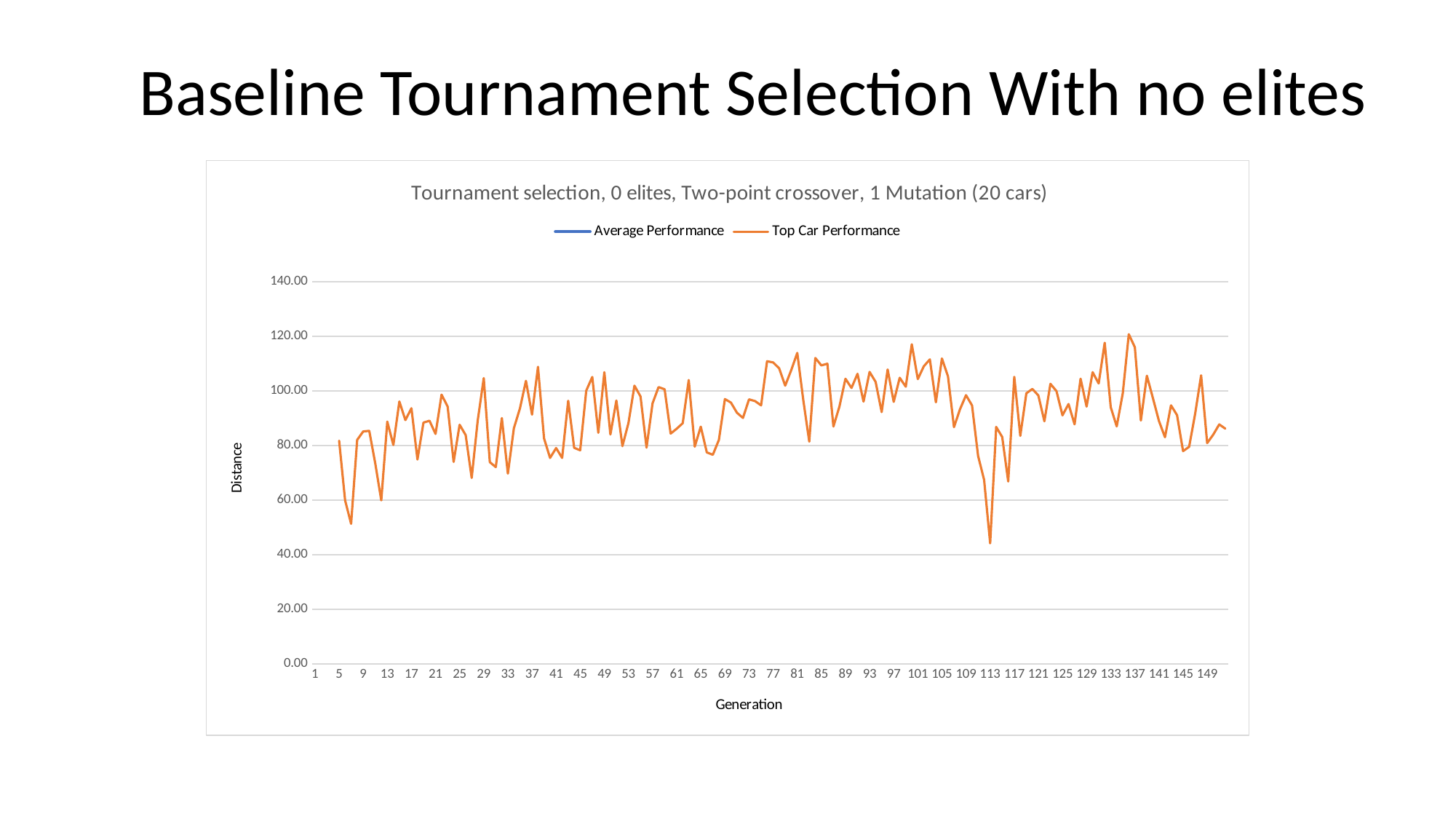

# Baseline Tournament Selection With no elites

### Chart:  Tournament selection, 0 elites, Two-point crossover, 1 Mutation (20 cars)

| Category |  |  |
|---|---|---|